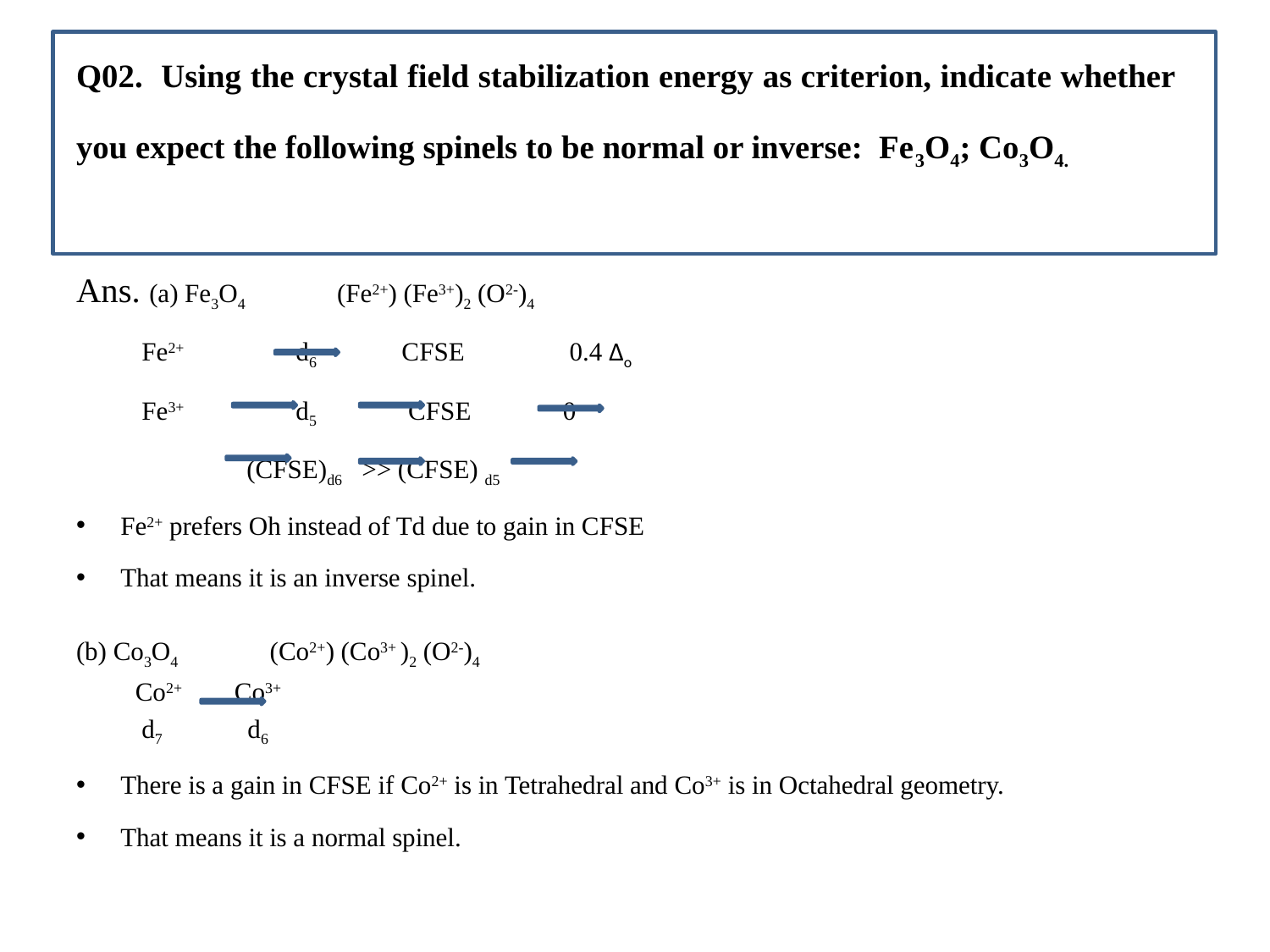

Q02.  Using the crystal field stabilization energy as criterion, indicate whether you expect the following spinels to be normal or inverse:  Fe3O4; Co3O4.

Ans. (a) Fe3O4              (Fe2+) (Fe3+)2 (O2-)4
          Fe2+                 d6             CFSE                0.4 Δo
          Fe3+                 d5              CFSE              0
                          (CFSE)d6   >> (CFSE) d5
Fe2+ prefers Oh instead of Td due to gain in CFSE
That means it is an inverse spinel.

(b) Co3O4              (Co2+) (Co3+ )2 (O2-)4
         Co2+             Co3+
          d7             d6
There is a gain in CFSE if Co2+ is in Tetrahedral and Co3+ is in Octahedral geometry.
That means it is a normal spinel.